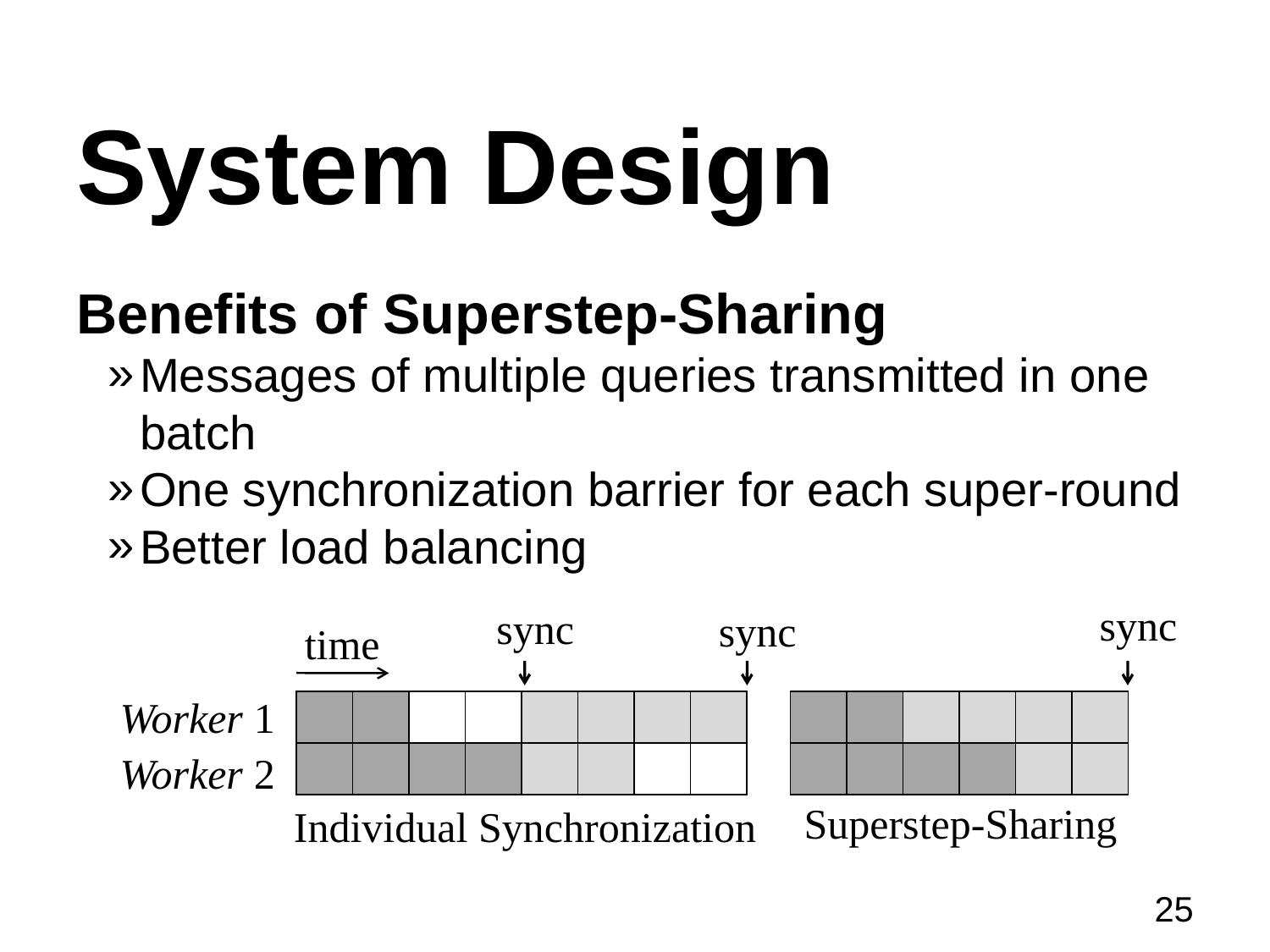

# System Design
Benefits of Superstep-Sharing
Messages of multiple queries transmitted in one batch
One synchronization barrier for each super-round
Better load balancing
sync
sync
sync
time
Worker 1
|  |  |  |  |  |  |  |  |
| --- | --- | --- | --- | --- | --- | --- | --- |
|  |  |  |  |  |  |  |  |
|  |  |  |  |  |  |
| --- | --- | --- | --- | --- | --- |
|  |  |  |  |  |  |
Worker 2
Superstep-Sharing
Individual Synchronization
25